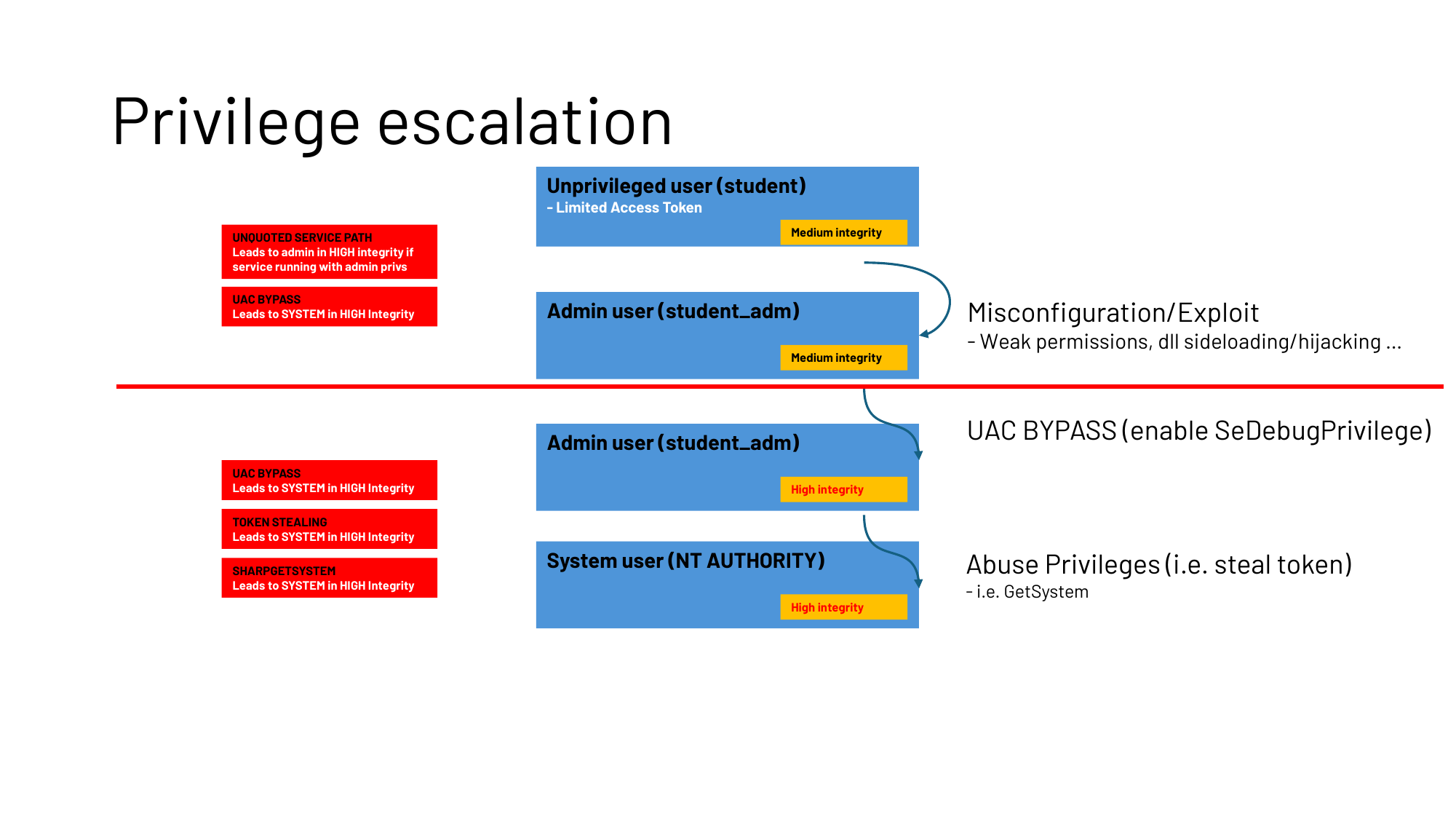

# Privilege escalation
Unprivileged user (student)
- Limited Access Token
Medium integrity
UNQUOTED SERVICE PATH
Leads to admin in HIGH integrity if service running with admin privs
UAC BYPASS
Leads to SYSTEM in HIGH Integrity
Misconfiguration/Exploit
- Weak permissions, dll sideloading/hijacking …
Admin user (student_adm)
Medium integrity
UAC BYPASS (enable SeDebugPrivilege)
Admin user (student_adm)
UAC BYPASS
Leads to SYSTEM in HIGH Integrity
High integrity
TOKEN STEALING
Leads to SYSTEM in HIGH Integrity
System user (NT AUTHORITY)
Abuse Privileges (i.e. steal token)
- i.e. GetSystem
SHARPGETSYSTEM
Leads to SYSTEM in HIGH Integrity
High integrity